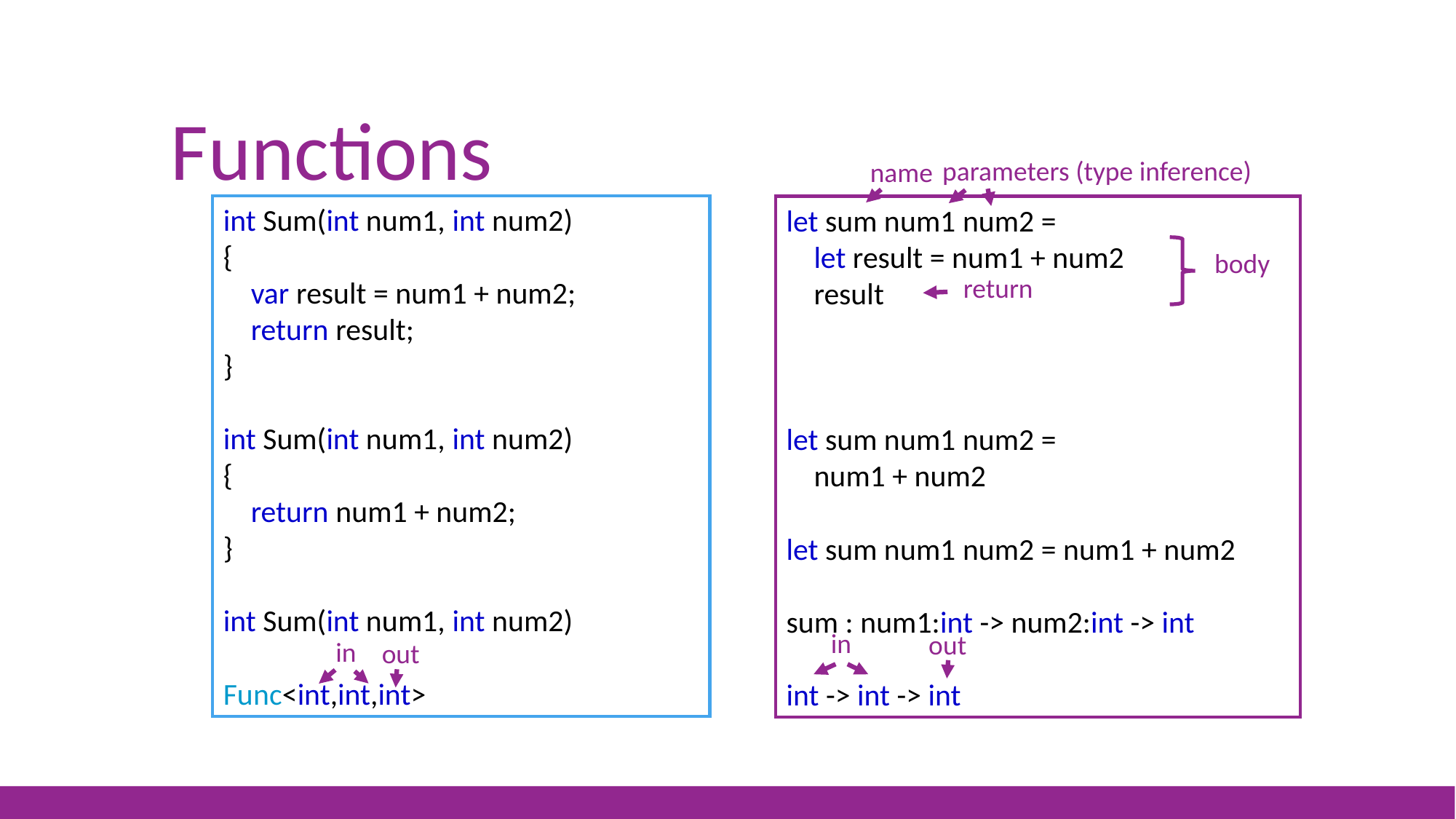

# Functions
parameters (type inference)
name
let sum num1 num2 =
    let result = num1 + num2
    result

let sum num1 num2 =
    num1 + num2

let sum num1 num2 = num1 + num2

sum : num1:int -> num2:int -> int
int Sum(int num1, int num2)
{
    var result = num1 + num2;
    return result;
}

int Sum(int num1, int num2)
{
    return num1 + num2;
}

int Sum(int num1, int num2)

Func<int,int,int>
let sum num1 num2 =
    let result = num1 + num2
    result

let sum num1 num2 =
    num1 + num2
let sum num1 num2 =
    let result = num1 + num2
    result
let sum num1 num2 =
    let result = num1 + num2
    result

let sum num1 num2 =
    num1 + num2

let sum num1 num2 = num1 + num2

sum : num1:int -> num2:int -> int

int -> int -> int
let sum num1 num2 =
    let result = num1 + num2
    result

let sum num1 num2 =
    num1 + num2

let sum num1 num2 = num1 + num2
int Sum(int num1, int num2)
{
    var result = num1 + num2;
    return result;
}

int Sum(int num1, int num2)
{
    return num1 + num2;
}

int Sum(int num1, int num2)
int Sum(int num1, int num2)
{
    var result = num1 + num2;
    return result;
}

int Sum(int num1, int num2)
{
    return num1 + num2;
}
int Sum(int num1, int num2)
{
    var result = num1 + num2;
    return result;
}

body
return
in
out
in
out